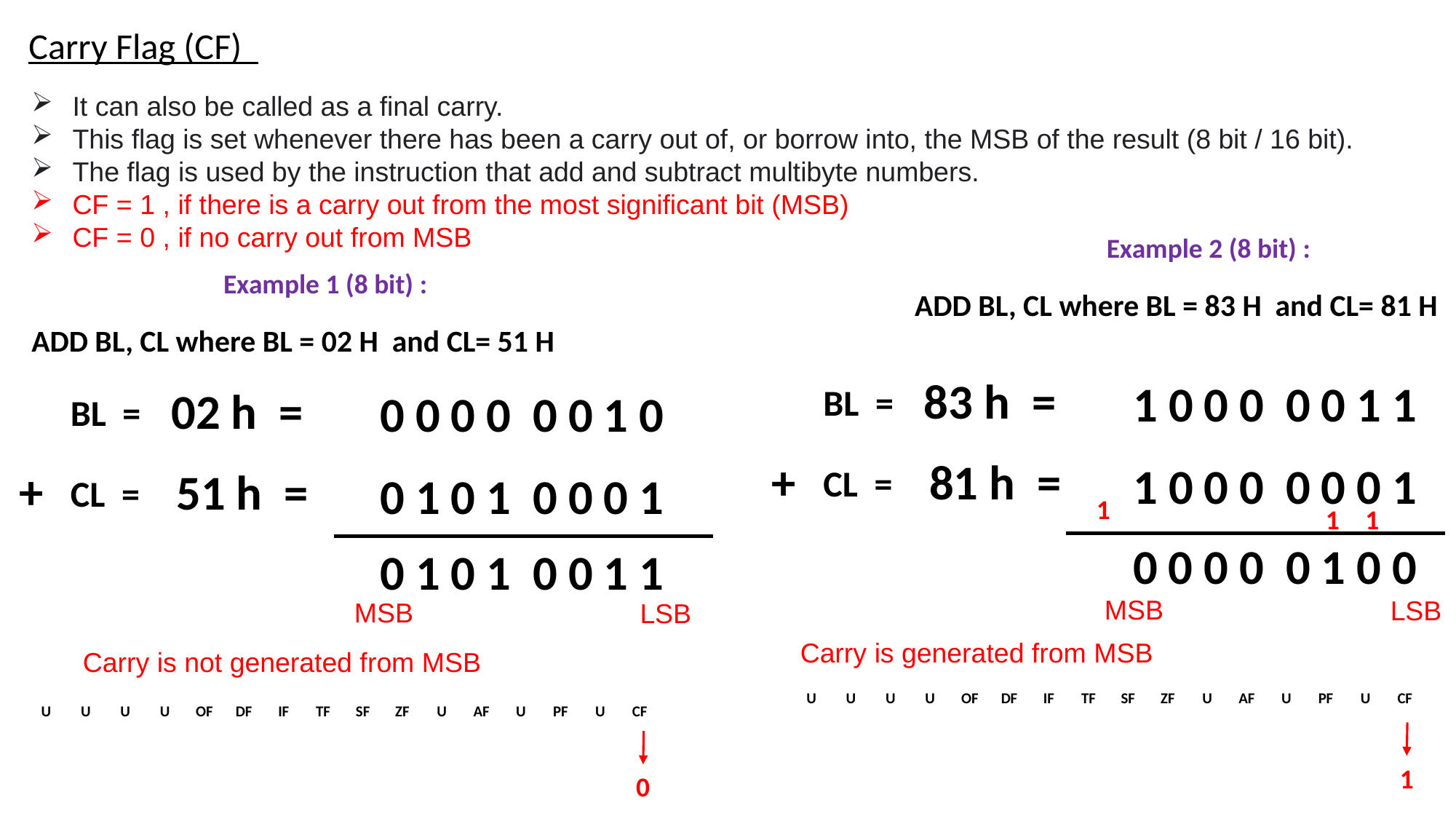

Carry Flag (CF)
It can also be called as a final carry.
This flag is set whenever there has been a carry out of, or borrow into, the MSB of the result (8 bit / 16 bit).
The flag is used by the instruction that add and subtract multibyte numbers.
CF = 1 , if there is a carry out from the most significant bit (MSB)
CF = 0 , if no carry out from MSB
Example 2 (8 bit) :
Example 1 (8 bit) :
ADD BL, CL where BL = 83 H  and CL= 81 H
ADD BL, CL where BL = 02 H  and CL= 51 H
83 h  =
1 0 0 0  0 0 1 1
BL  =
02 h  =
0 0 0 0  0 0 1 0
BL  =
+
81 h  =
1 0 0 0  0 0 0 1
CL  =
+
51 h  =
0 1 0 1  0 0 0 1
CL  =
1
1
1
0 0 0 0  0 1 0 0
0 1 0 1  0 0 1 1
MSB
LSB
MSB
LSB
Carry is generated from MSB
Carry is not generated from MSB
| U | U | U | U | OF | DF | IF | TF | SF | ZF | U | AF | U | PF | U | CF |
| --- | --- | --- | --- | --- | --- | --- | --- | --- | --- | --- | --- | --- | --- | --- | --- |
| U | U | U | U | OF | DF | IF | TF | SF | ZF | U | AF | U | PF | U | CF |
| --- | --- | --- | --- | --- | --- | --- | --- | --- | --- | --- | --- | --- | --- | --- | --- |
1
0